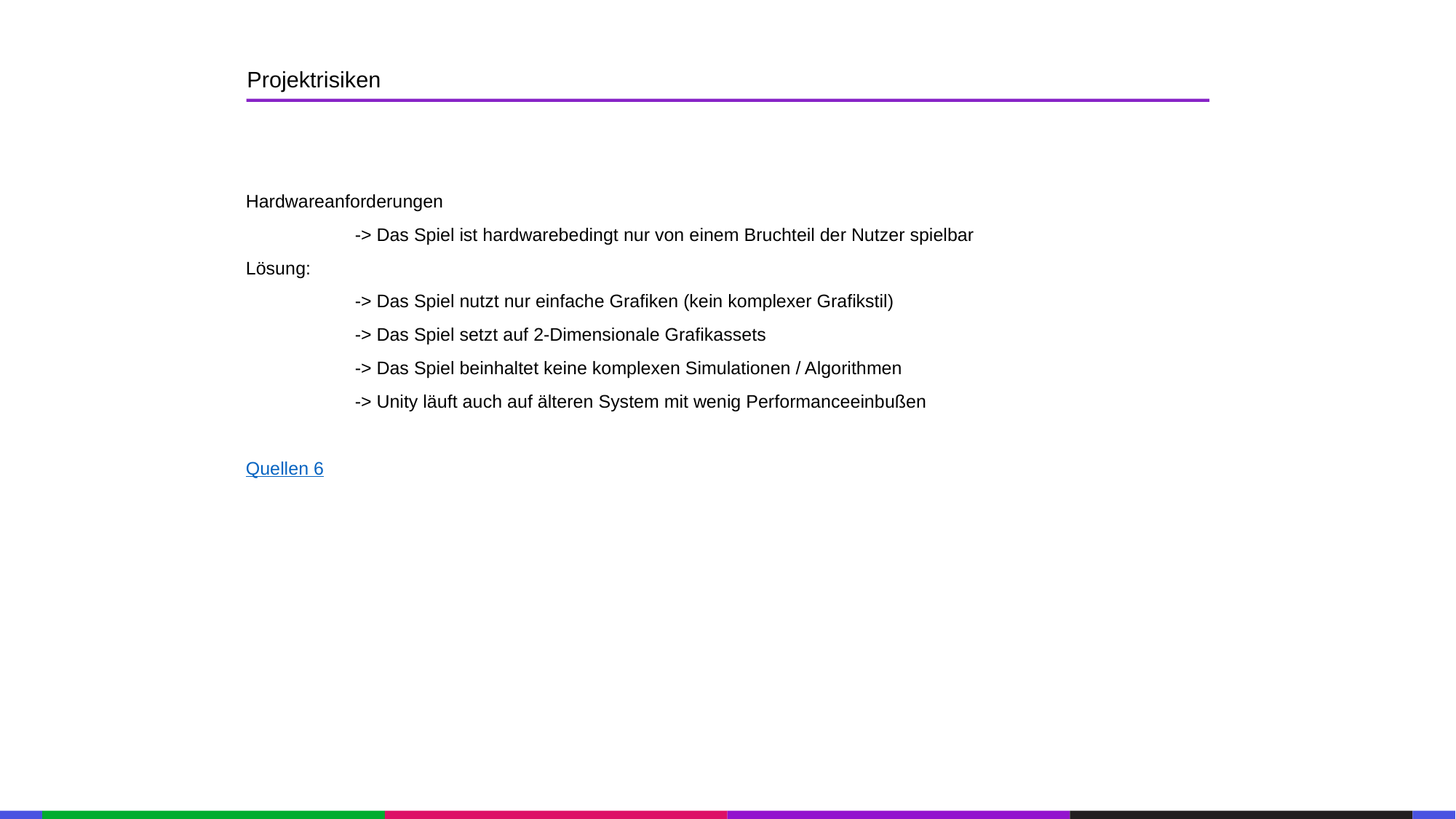

67
Projektrisiken
53

21
53
Hardwareanforderungen
	-> Das Spiel ist hardwarebedingt nur von einem Bruchteil der Nutzer spielbar
Lösung:
	-> Das Spiel nutzt nur einfache Grafiken (kein komplexer Grafikstil)
	-> Das Spiel setzt auf 2-Dimensionale Grafikassets
	-> Das Spiel beinhaltet keine komplexen Simulationen / Algorithmen
	-> Unity läuft auch auf älteren System mit wenig Performanceeinbußen

Quellen 6
21
53
21
53
21
53
21
53
21
53
21
53
21
53

133
21
133
21
133
21
133
21
133
21
133